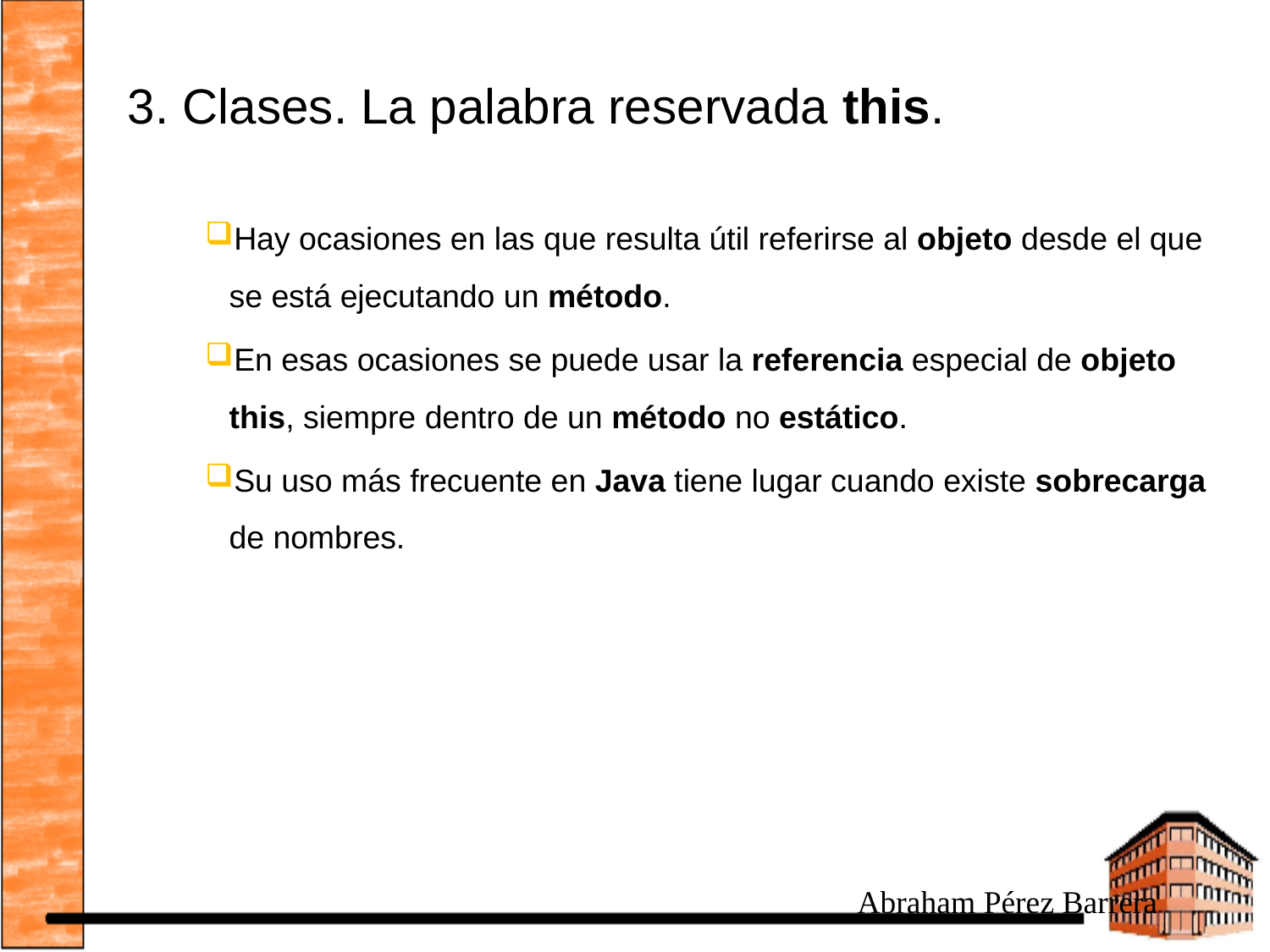

# 3. Clases. La palabra reservada this.
Hay ocasiones en las que resulta útil referirse al objeto desde el que se está ejecutando un método.
En esas ocasiones se puede usar la referencia especial de objeto this, siempre dentro de un método no estático.
Su uso más frecuente en Java tiene lugar cuando existe sobrecarga de nombres.